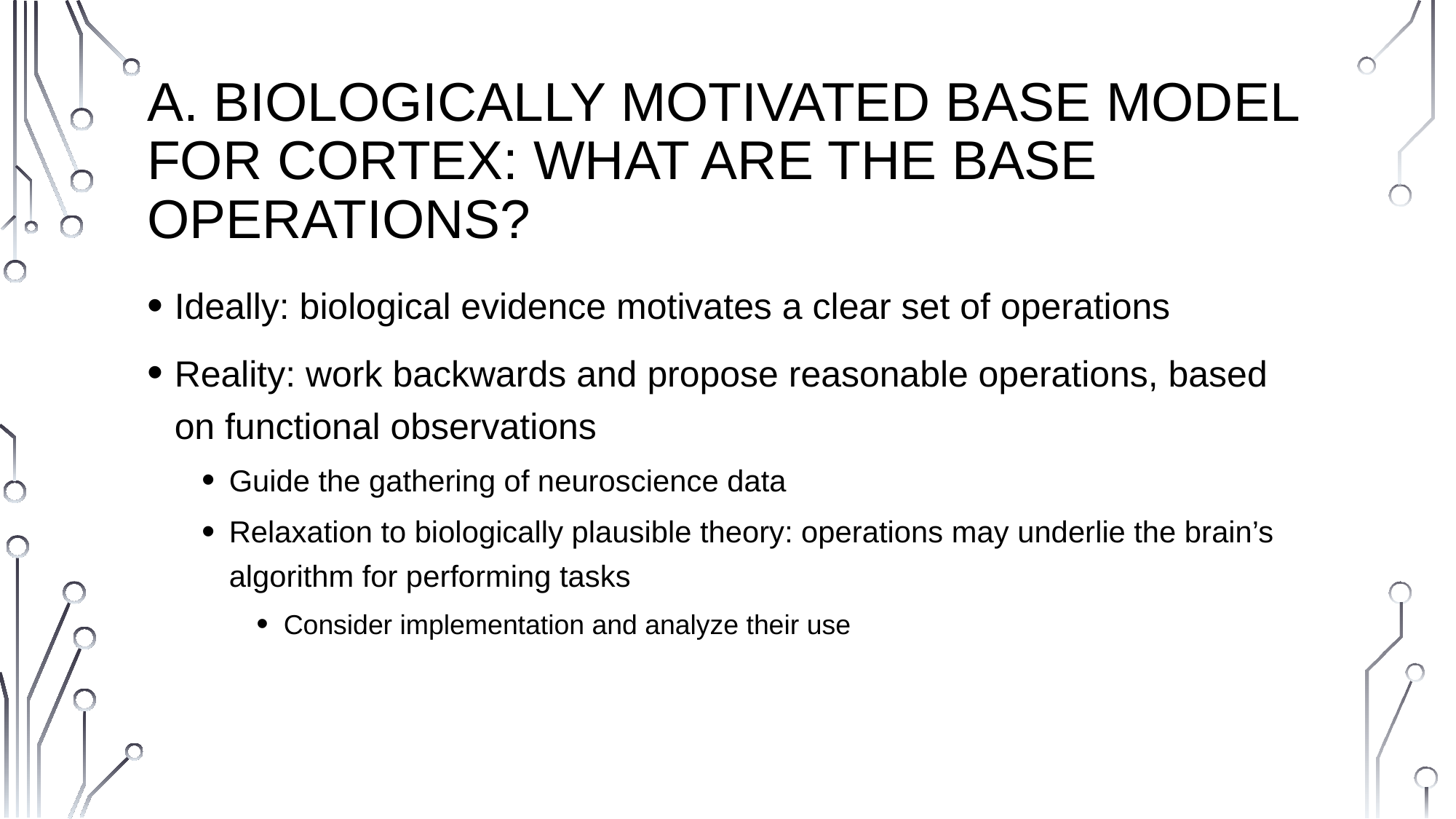

# A. Biologically motivated base model for cortex: what are the base operations?
Ideally: biological evidence motivates a clear set of operations
Reality: work backwards and propose reasonable operations, based on functional observations
Guide the gathering of neuroscience data
Relaxation to biologically plausible theory: operations may underlie the brain’s algorithm for performing tasks
Consider implementation and analyze their use